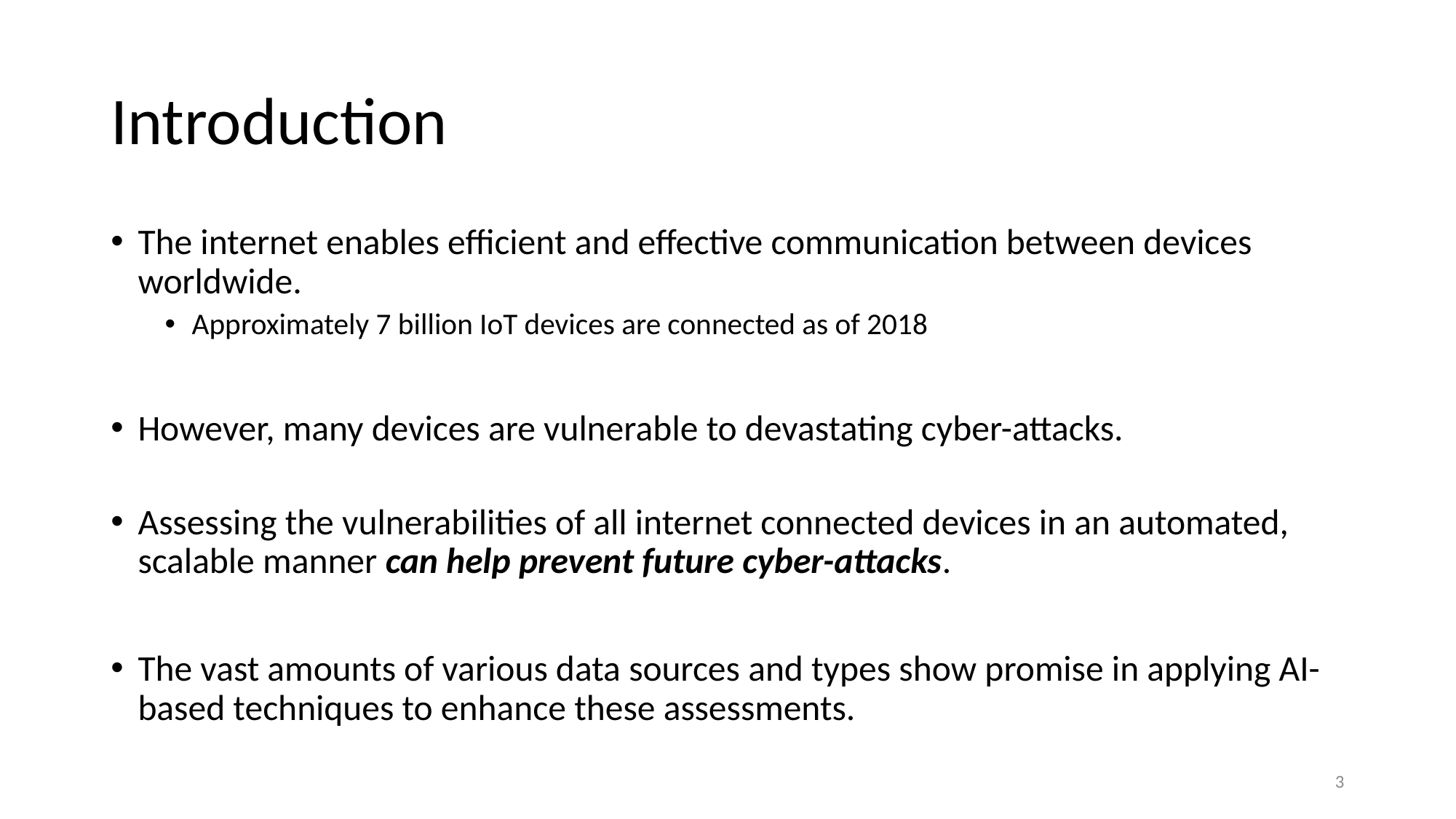

# Introduction
The internet enables efficient and effective communication between devices worldwide.
Approximately 7 billion IoT devices are connected as of 2018

However, many devices are vulnerable to devastating cyber-attacks.

Assessing the vulnerabilities of all internet connected devices in an automated, scalable manner can help prevent future cyber-attacks.

The vast amounts of various data sources and types show promise in applying AI-based techniques to enhance these assessments.

3